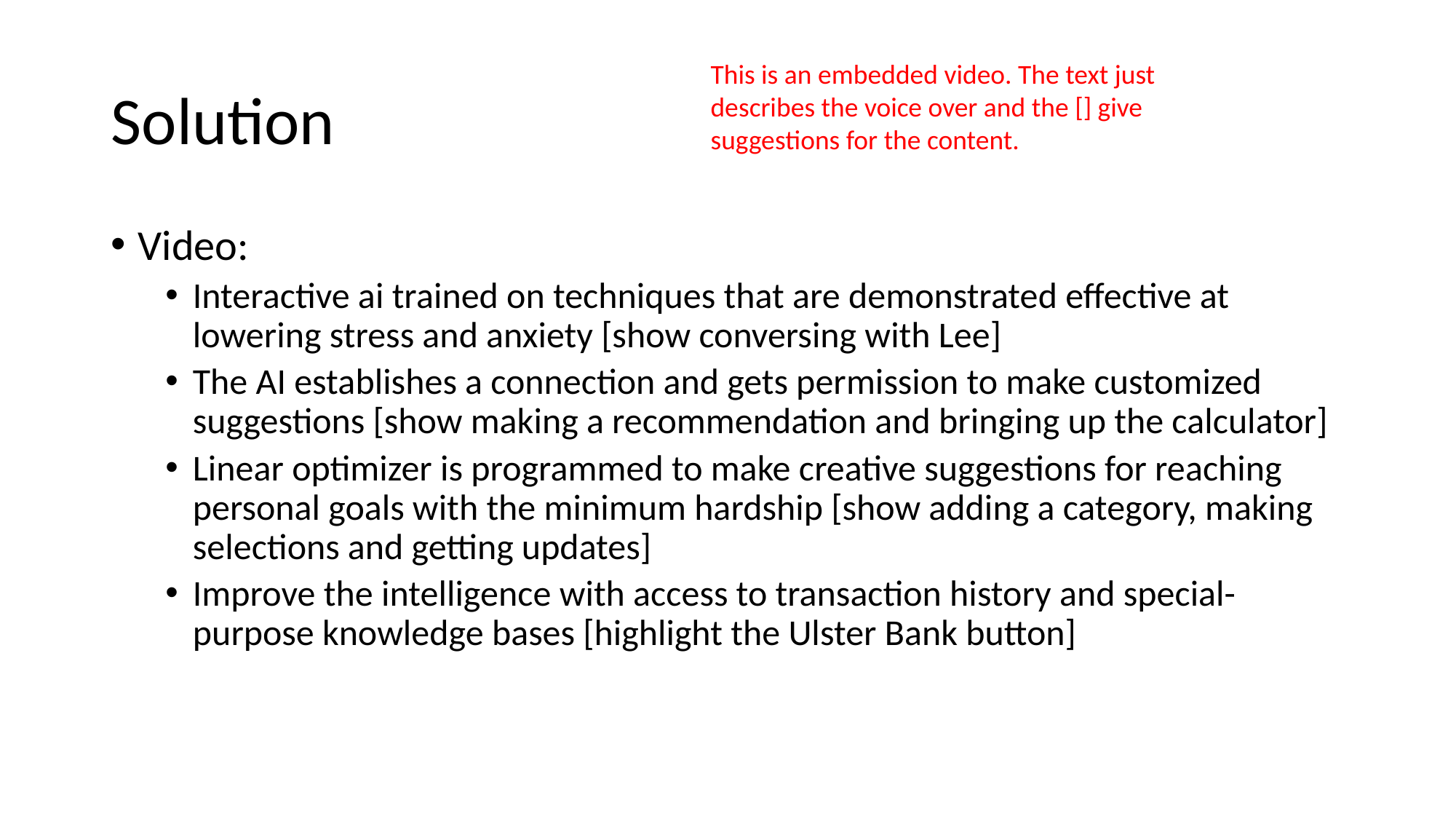

# Solution
This is an embedded video. The text just describes the voice over and the [] give suggestions for the content.
Video:
Interactive ai trained on techniques that are demonstrated effective at lowering stress and anxiety [show conversing with Lee]
The AI establishes a connection and gets permission to make customized suggestions [show making a recommendation and bringing up the calculator]
Linear optimizer is programmed to make creative suggestions for reaching personal goals with the minimum hardship [show adding a category, making selections and getting updates]
Improve the intelligence with access to transaction history and special-purpose knowledge bases [highlight the Ulster Bank button]